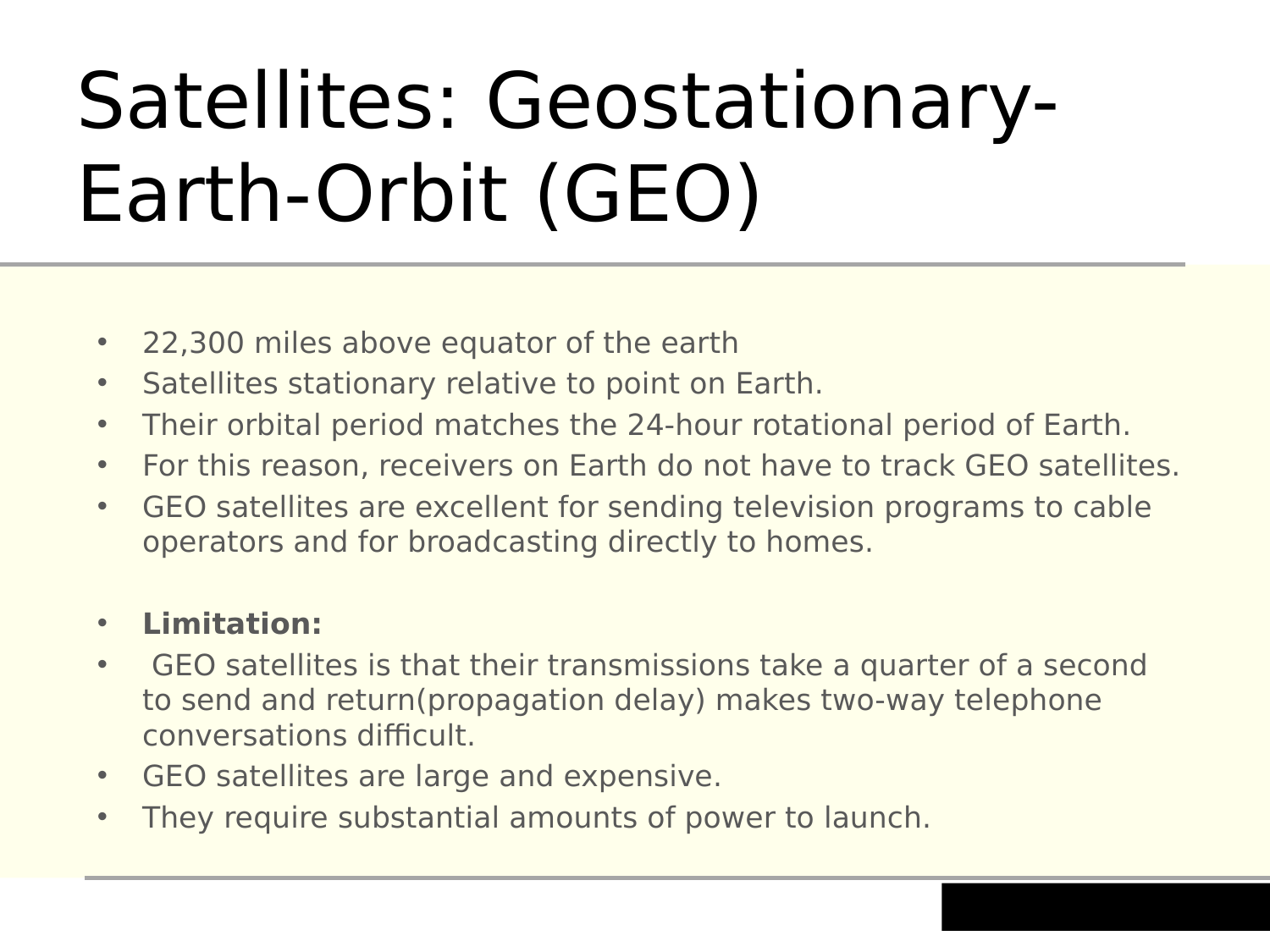

Satellites: Geostationary-Earth-Orbit (GEO)
22,300 miles above equator of the earth
Satellites stationary relative to point on Earth.
Their orbital period matches the 24-hour rotational period of Earth.
For this reason, receivers on Earth do not have to track GEO satellites.
GEO satellites are excellent for sending television programs to cable operators and for broadcasting directly to homes.

Limitation:
 GEO satellites is that their transmissions take a quarter of a second to send and return(propagation delay) makes two-way telephone conversations difficult.
GEO satellites are large and expensive.
They require substantial amounts of power to launch.